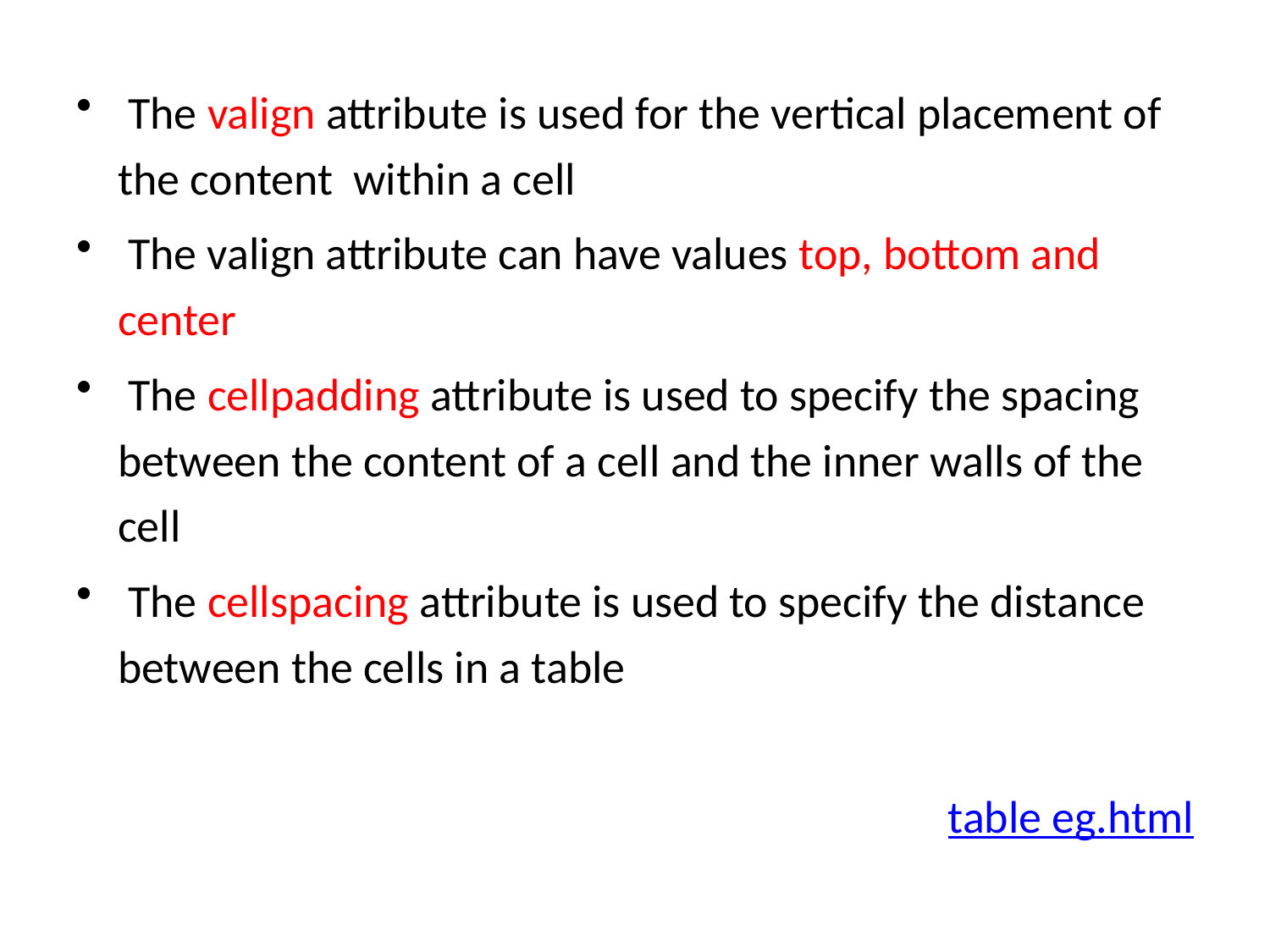

The valign attribute is used for the vertical placement of the content  within a cell
 The valign attribute can have values top, bottom and center
 The cellpadding attribute is used to specify the spacing between the content of a cell and the inner walls of the cell
 The cellspacing attribute is used to specify the distance between the cells in a table

table eg.html